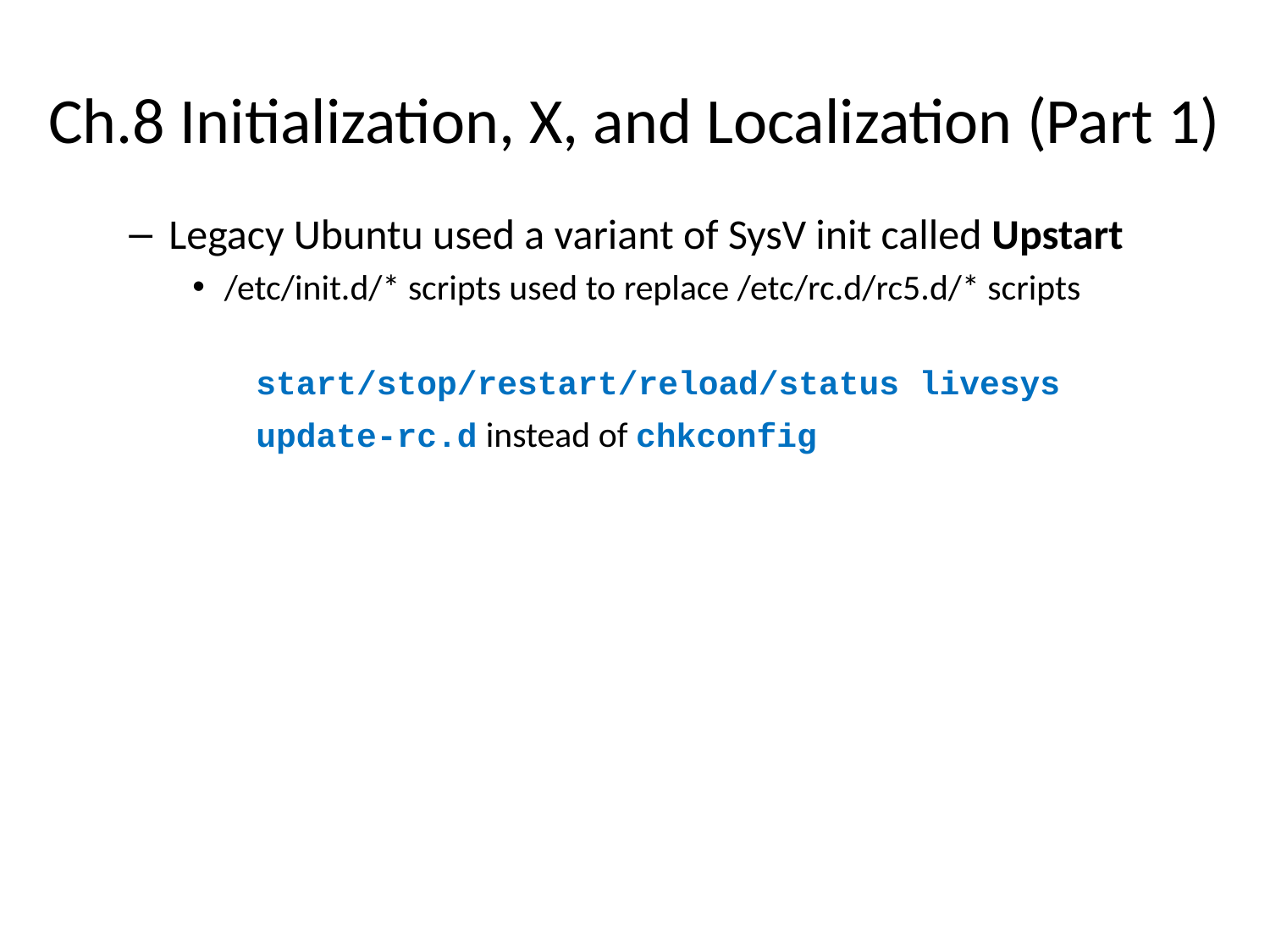

# Ch.8 Initialization, X, and Localization (Part 1)
Legacy Ubuntu used a variant of SysV init called Upstart
/etc/init.d/* scripts used to replace /etc/rc.d/rc5.d/* scripts

	start/stop/restart/reload/status livesys
	update-rc.d instead of chkconfig